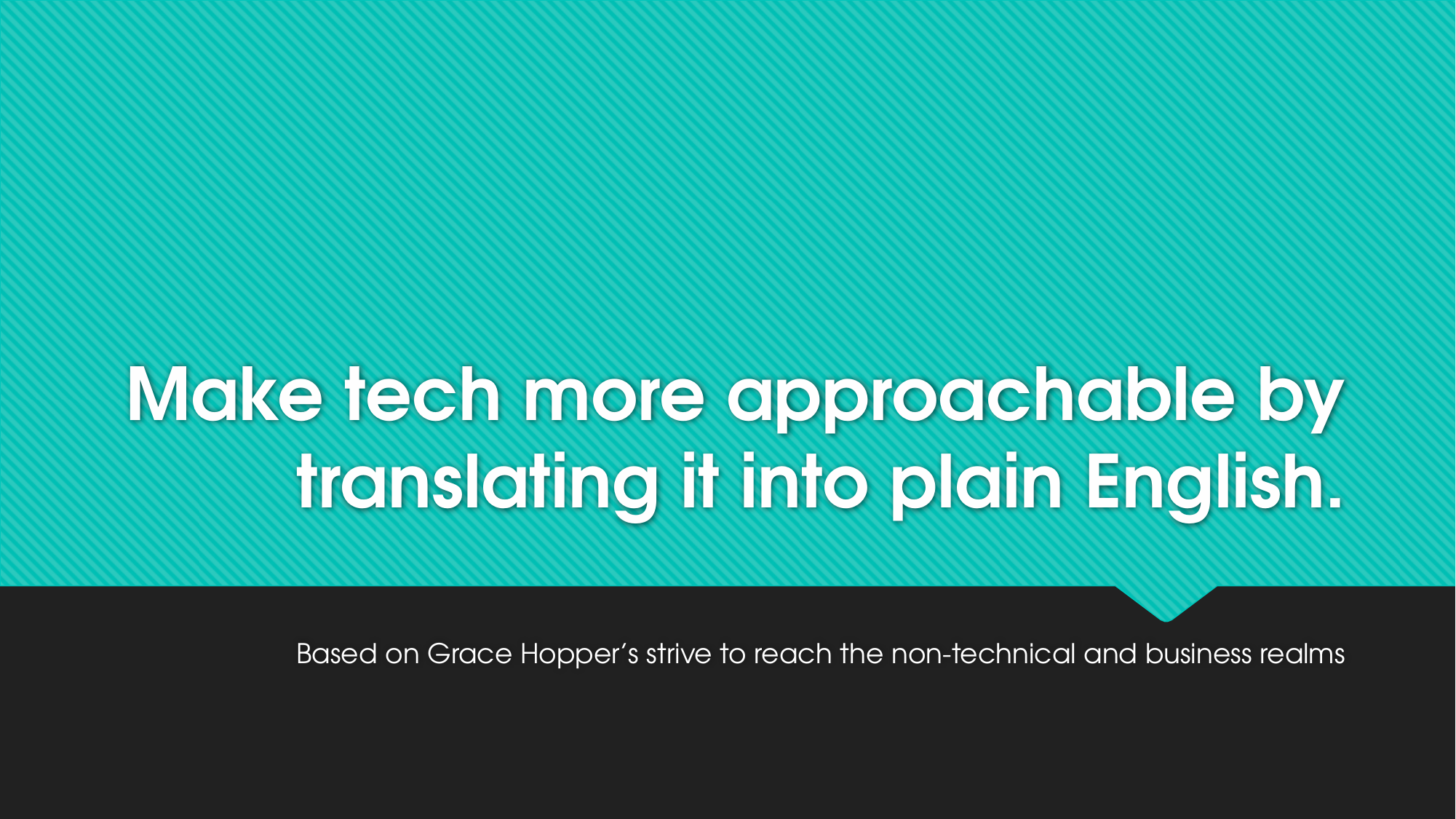

# Make tech more approachable by translating it into plain English.
Based on Grace Hopper’s strive to reach the non-technical and business realms